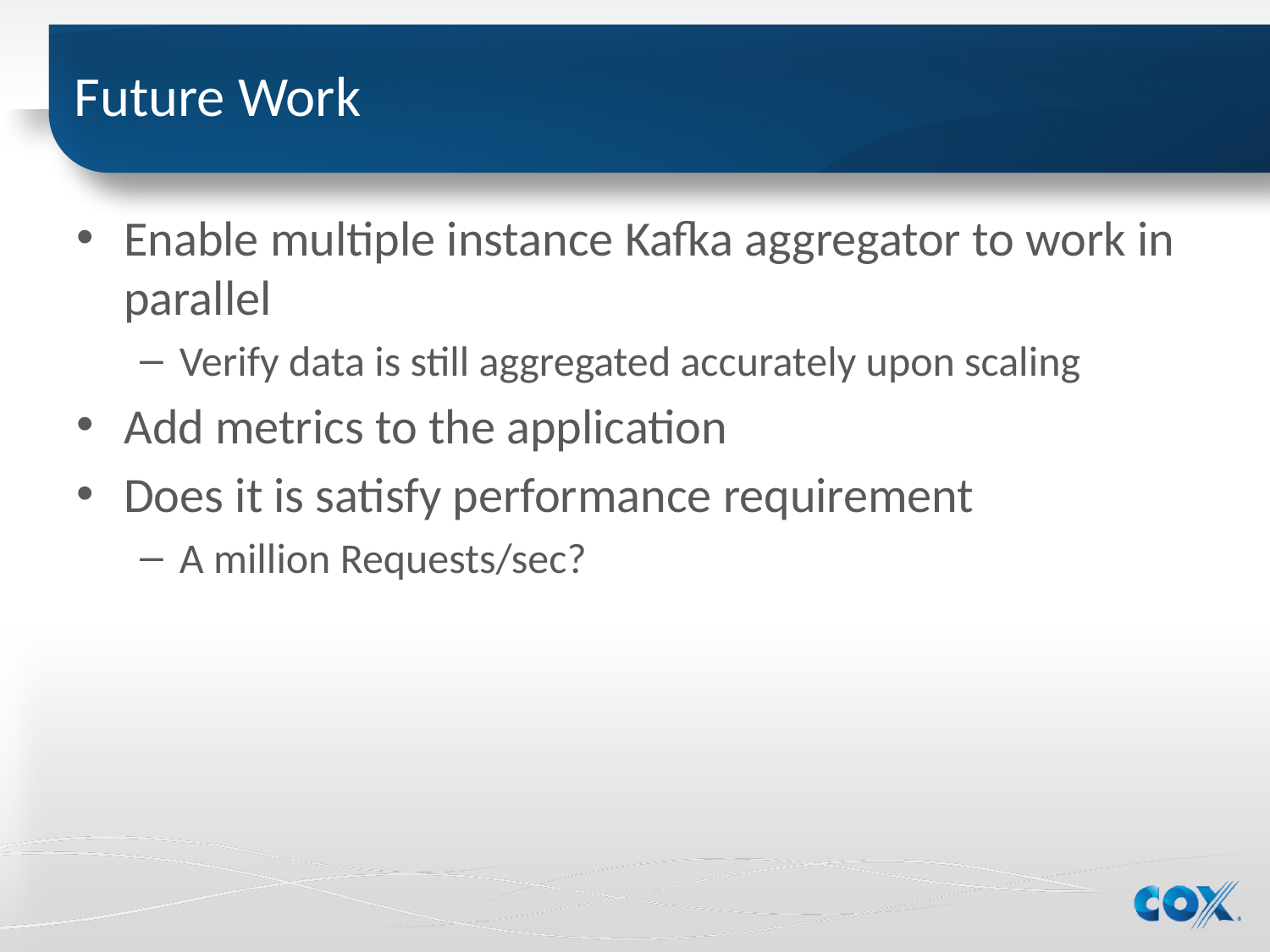

# Future Work
Enable multiple instance Kafka aggregator to work in parallel
Verify data is still aggregated accurately upon scaling
Add metrics to the application
Does it is satisfy performance requirement
A million Requests/sec?